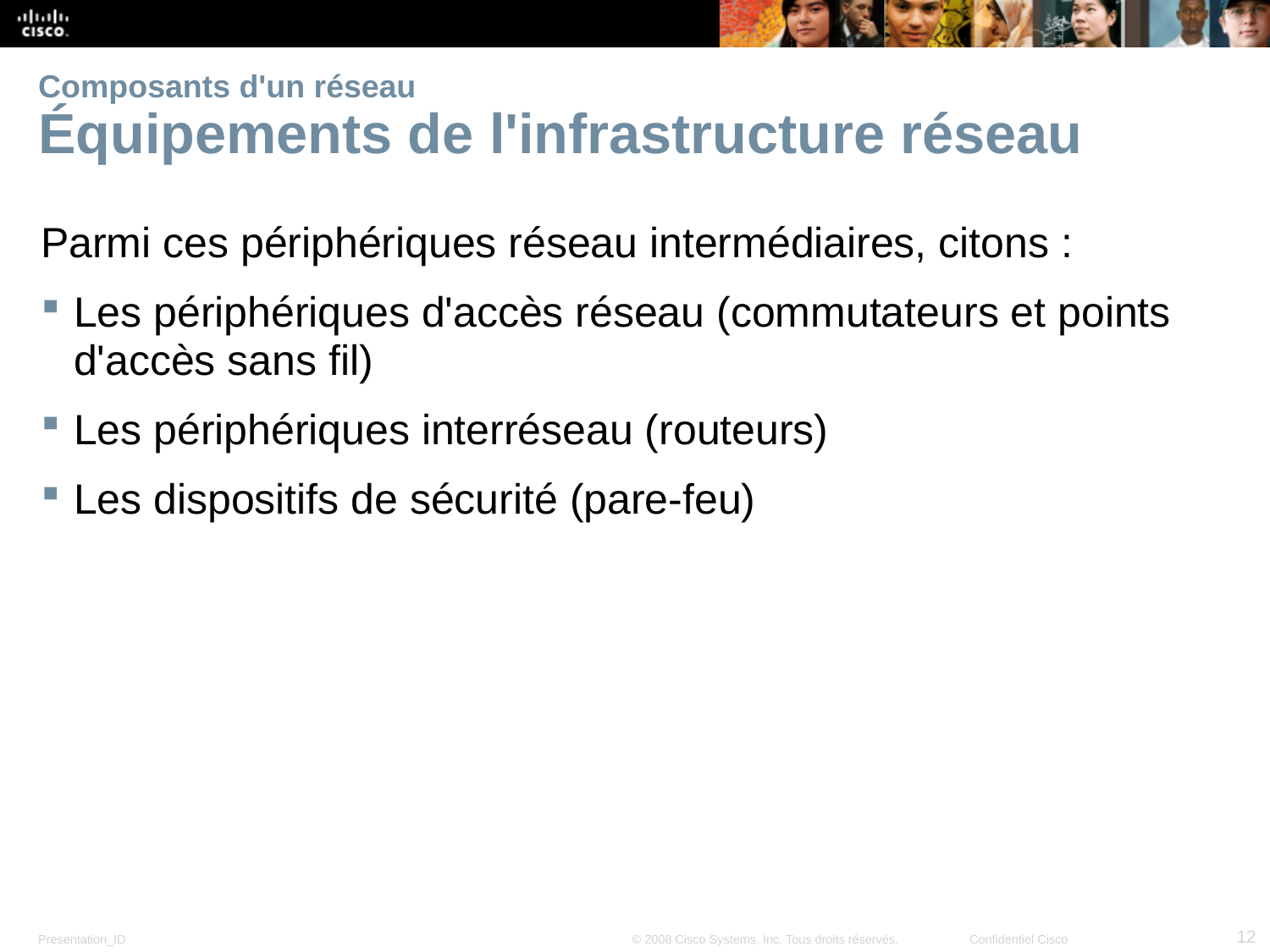

# Composants d'un réseau Équipements de l'infrastructure réseau
Parmi ces périphériques réseau intermédiaires, citons :
Les périphériques d'accès réseau (commutateurs et points d'accès sans fil)
Les périphériques interréseau (routeurs)
Les dispositifs de sécurité (pare-feu)